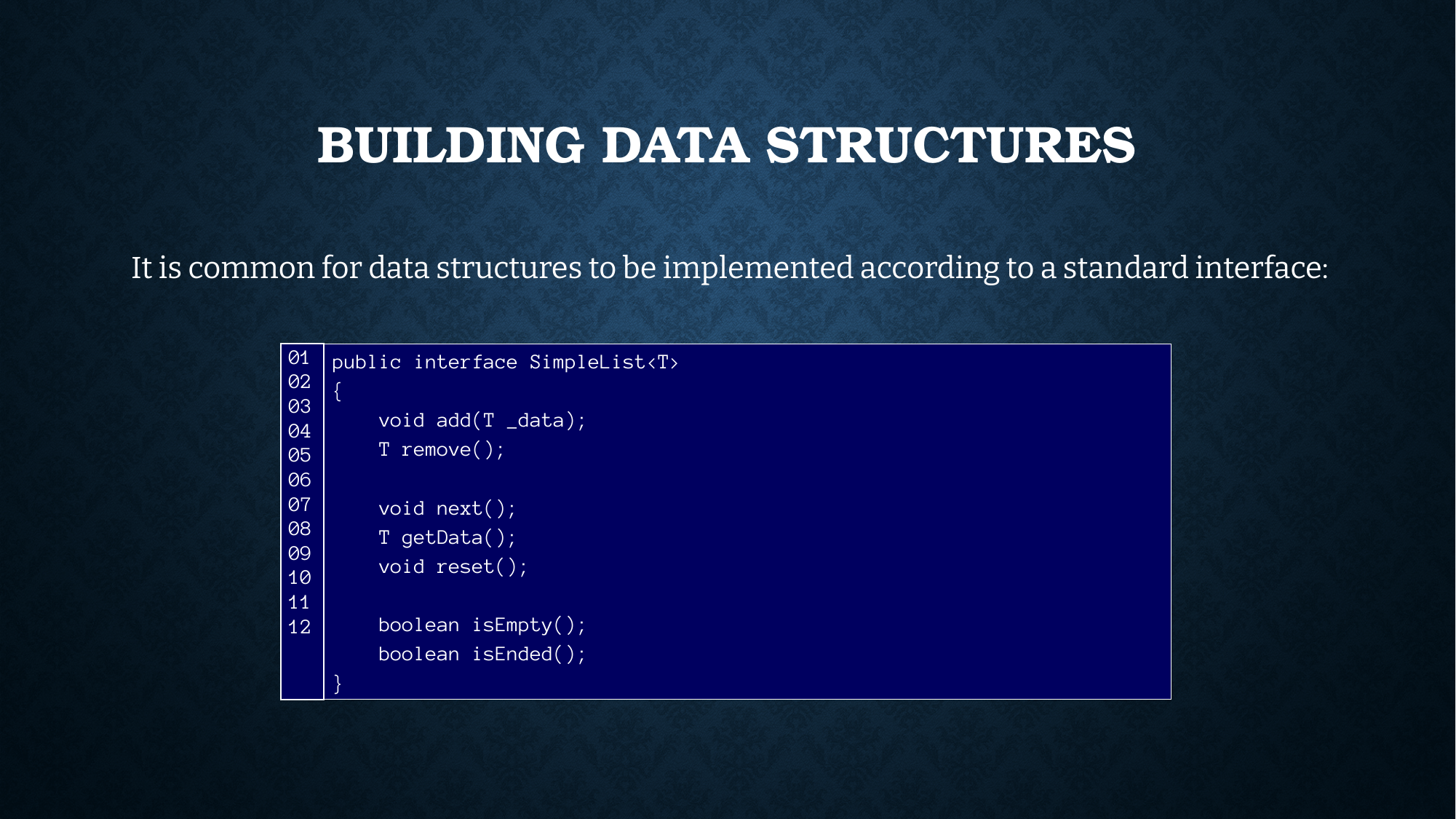

# Building Data Structures
It is common for data structures to be implemented according to a standard interface:
| 01 02 03 04 05 06 07 08 09 10 11 12 |
| --- |
public interface SimpleList<T>
{
    void add(T _data);
    T remove();

    void next();
    T getData();
    void reset();

    boolean isEmpty();
    boolean isEnded();
}